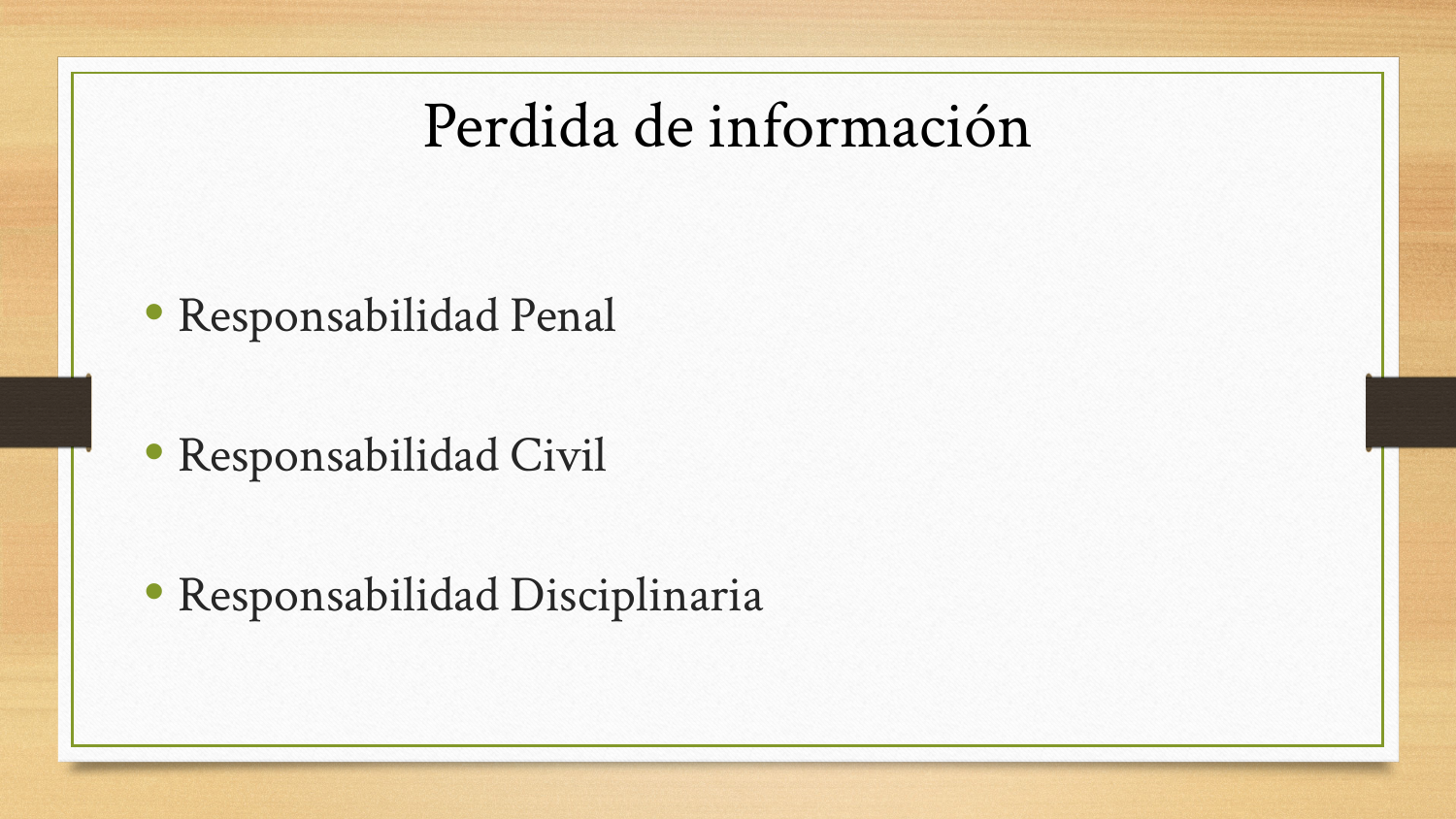

# Perdida de información

Responsabilidad Penal

Responsabilidad Civil

Responsabilidad Disciplinaria